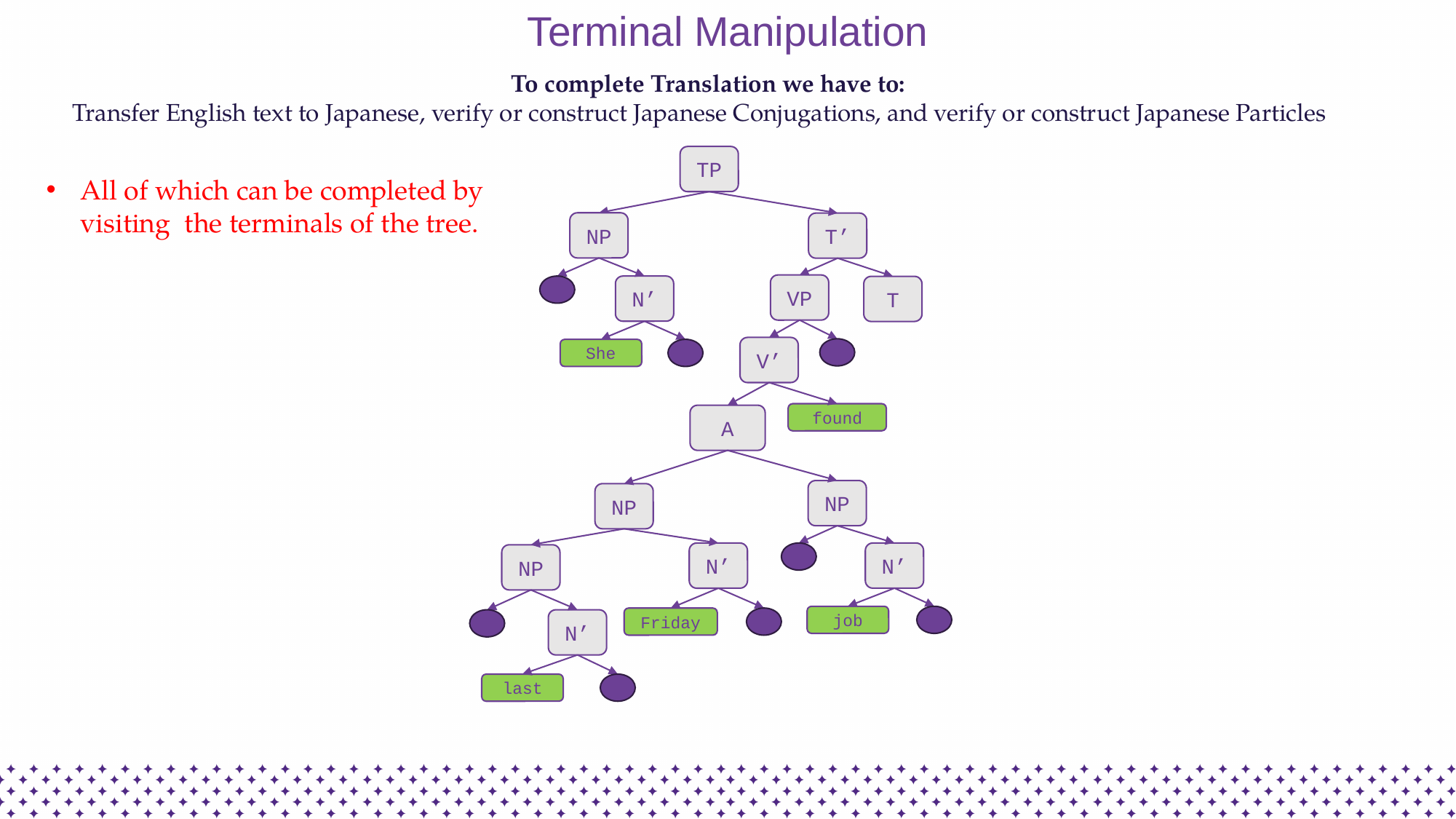

# Terminal Manipulation
To complete Translation we have to:
Transfer English text to Japanese, verify or construct Japanese Conjugations, and verify or construct Japanese Particles
TP
All of which can be completed by visiting  the terminals of the tree.
NP
T’
VP

N’
T
V’

She

found
A
NP
NP

N’
N’
NP
job

Friday

N’
last